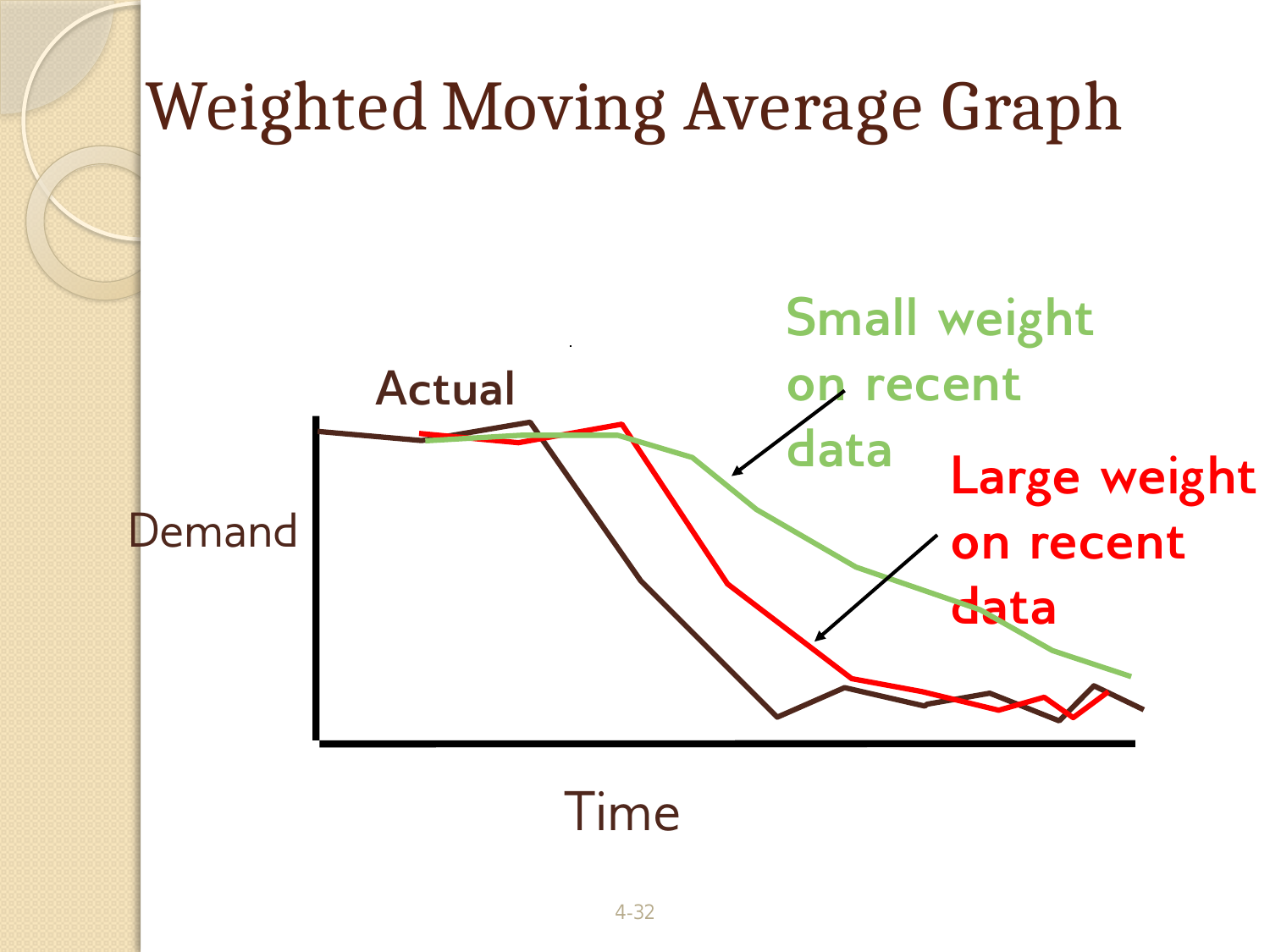

# Weighted Moving Average Graph
Small weight on recent data
Actual

Large weight on recent data

Demand

Time
4-32